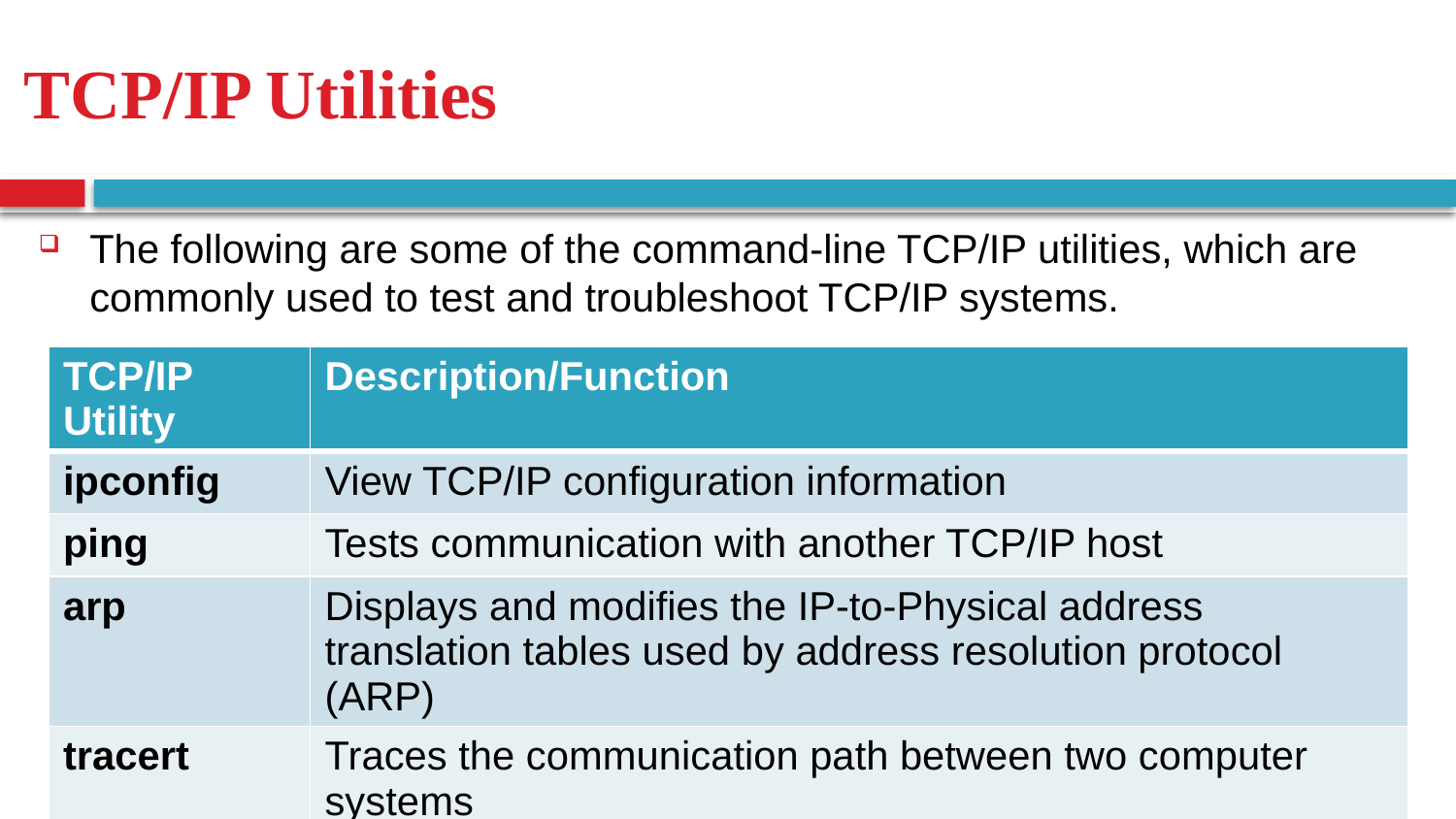

TCP/IP Utilities
The following are some of the command-line TCP/IP utilities, which are commonly used to test and troubleshoot TCP/IP systems.

| TCP/IP Utility | Description/Function |
| --- | --- |
| ipconfig | View TCP/IP configuration information |
| ping | Tests communication with another TCP/IP host |
| arp | Displays and modifies the IP-to-Physical address translation tables used by address resolution protocol (ARP) |
| tracert | Traces the communication path between two computer systems |
| netstat | Displays protocol statistics and current TCP/IP network connections |